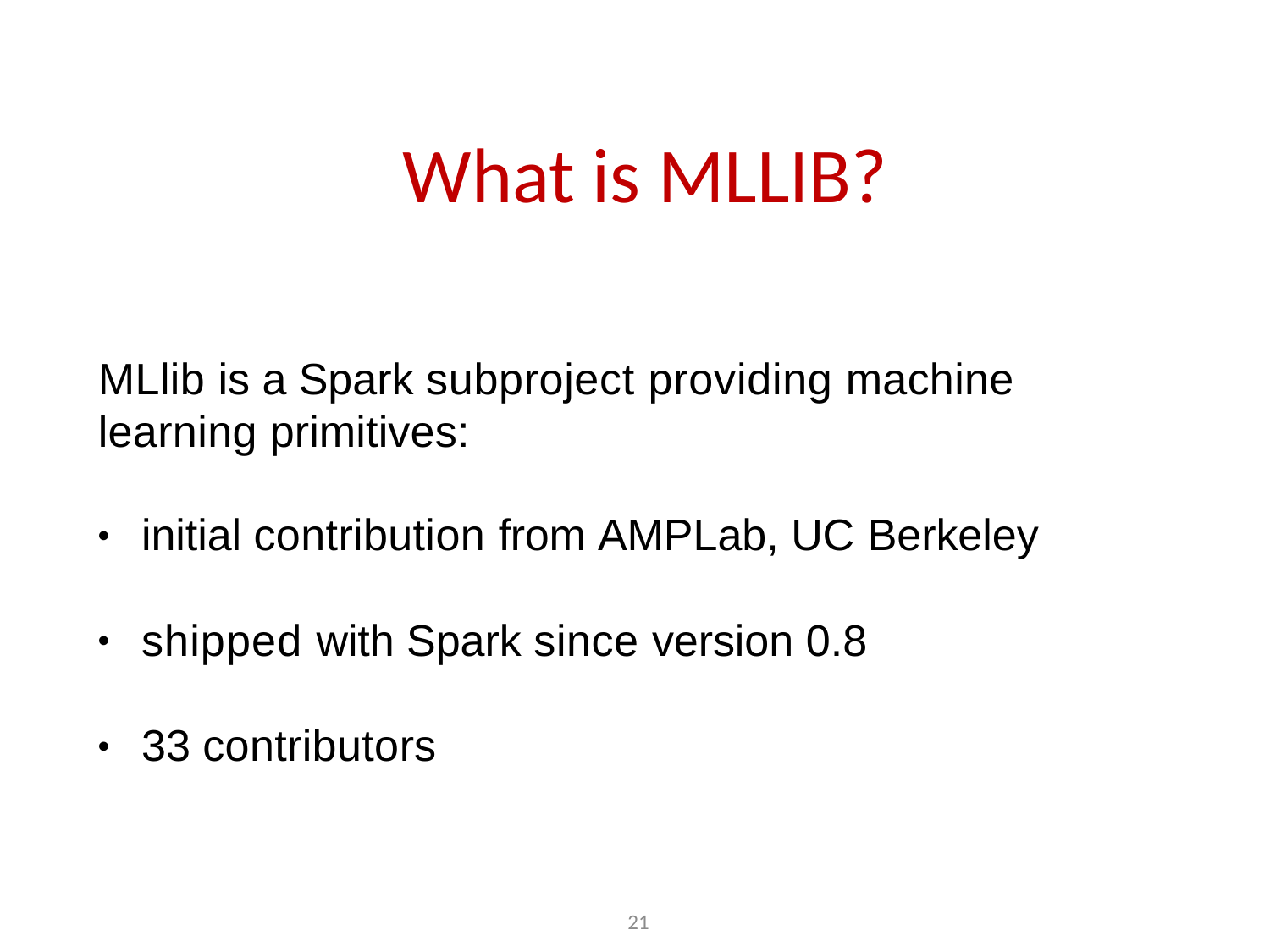

# What is MLLIB?
MLlib is a Spark subproject providing machine  learning primitives:
initial contribution from AMPLab, UC Berkeley
•
shipped with Spark since version 0.8
•
33 contributors
•
21